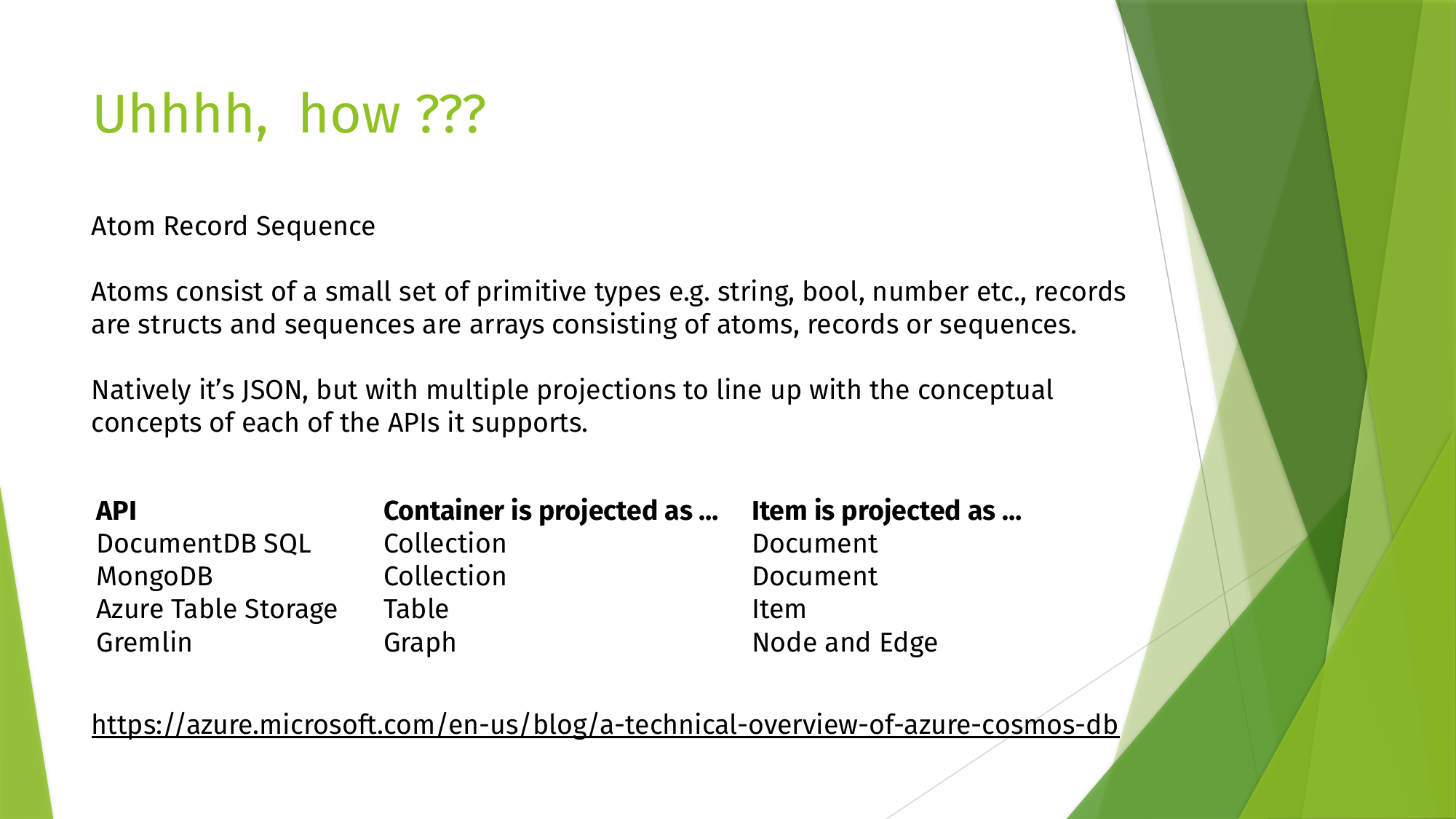

# Uhhhh,  how ???
Atom Record Sequence

Atoms consist of a small set of primitive types e.g. string, bool, number etc., records are structs and sequences are arrays consisting of atoms, records or sequences.

Natively it’s JSON, but with multiple projections to line up with the conceptual concepts of each of the APIs it supports.

| API | Container is projected as … | Item is projected as … |
| --- | --- | --- |
| DocumentDB SQL | Collection | Document |
| MongoDB | Collection | Document |
| Azure Table Storage | Table | Item |
| Gremlin | Graph | Node and Edge |
https://azure.microsoft.com/en-us/blog/a-technical-overview-of-azure-cosmos-db